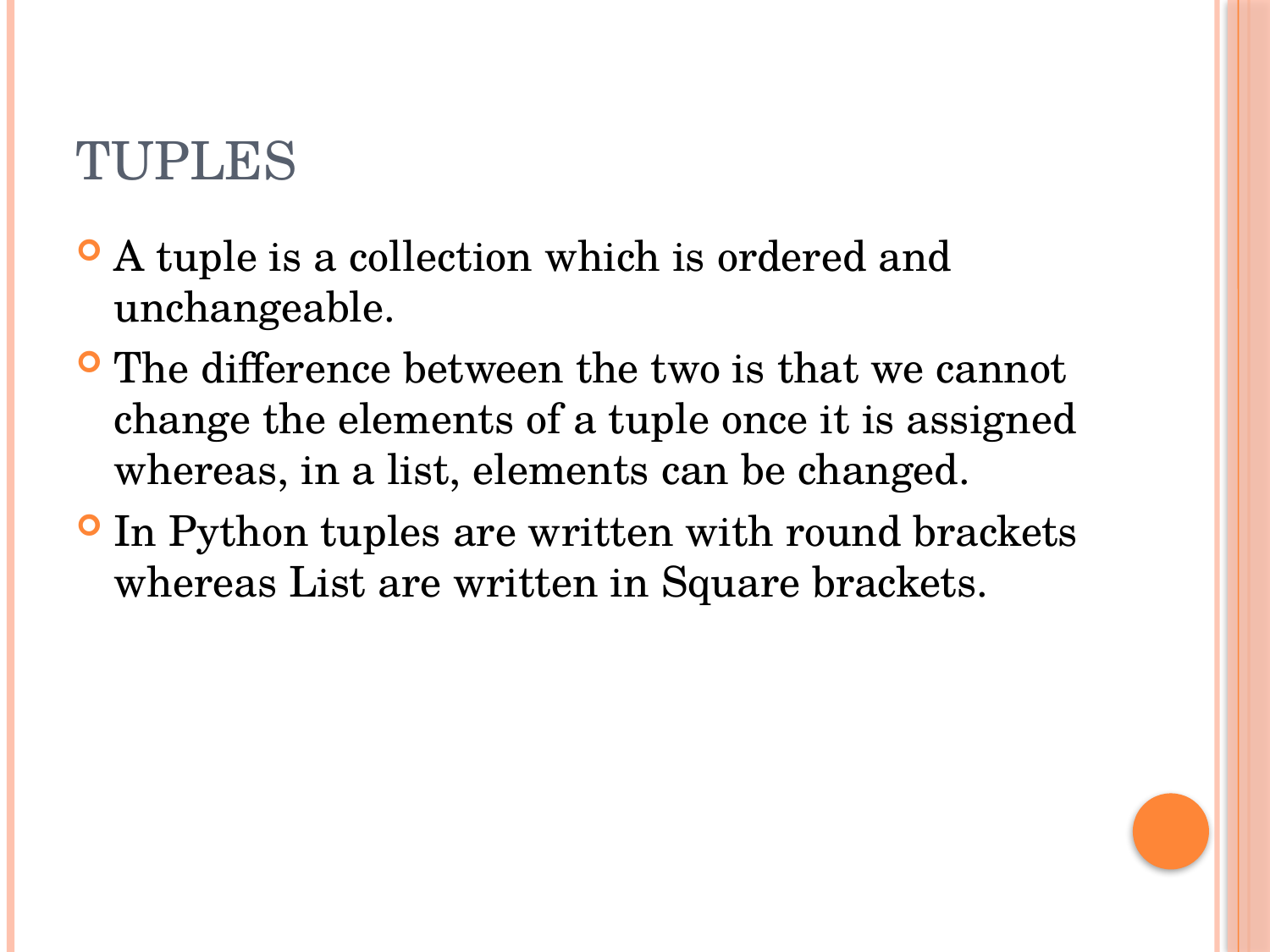

# Tuples
A tuple is a collection which is ordered and unchangeable.
The difference between the two is that we cannot change the elements of a tuple once it is assigned whereas, in a list, elements can be changed.
In Python tuples are written with round brackets whereas List are written in Square brackets.